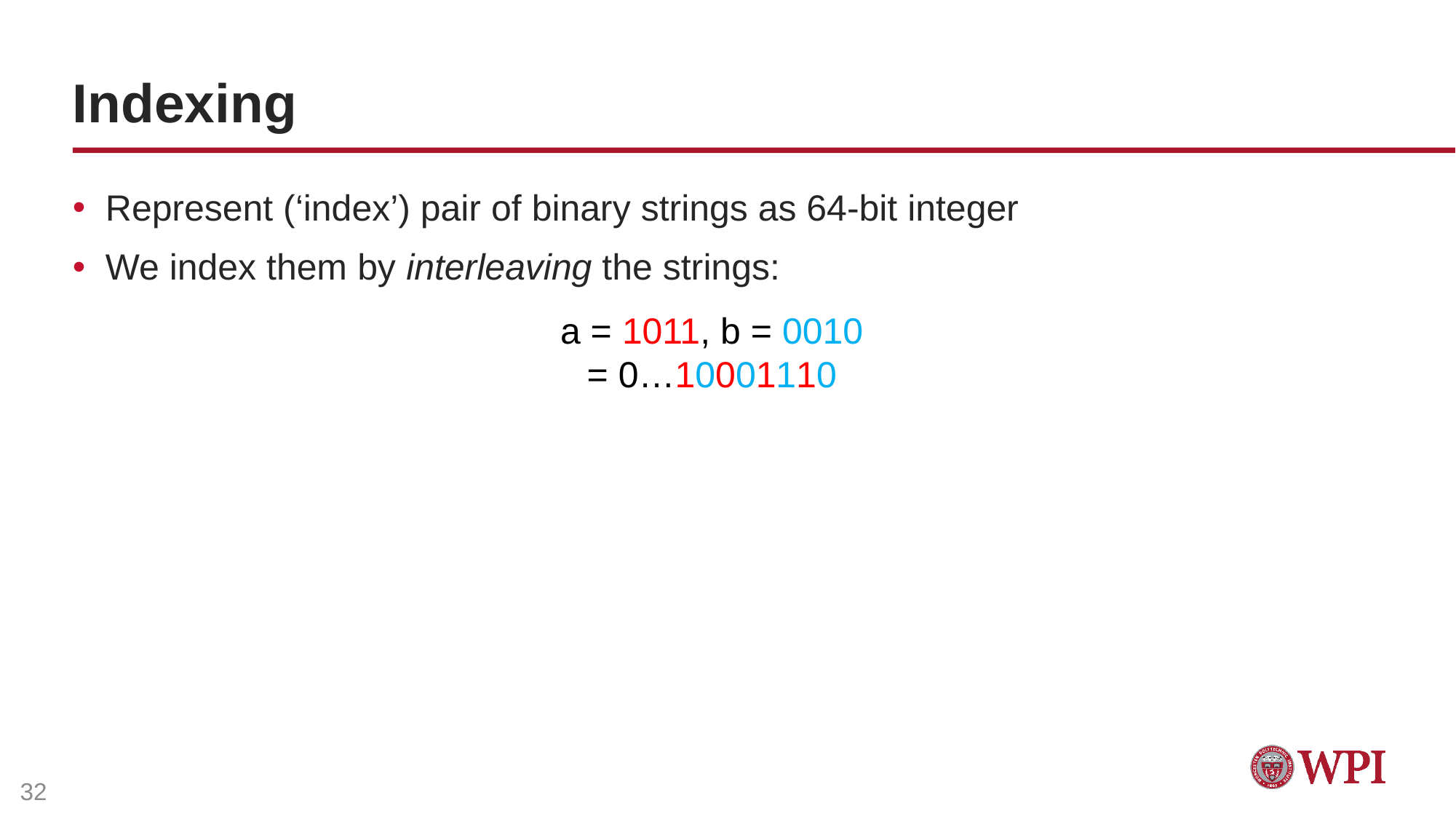

# Indexing
Represent (‘index’) pair of binary strings as 64-bit integer
We index them by interleaving the strings:

a = 1011, b = 0010
= 0…10001110
32